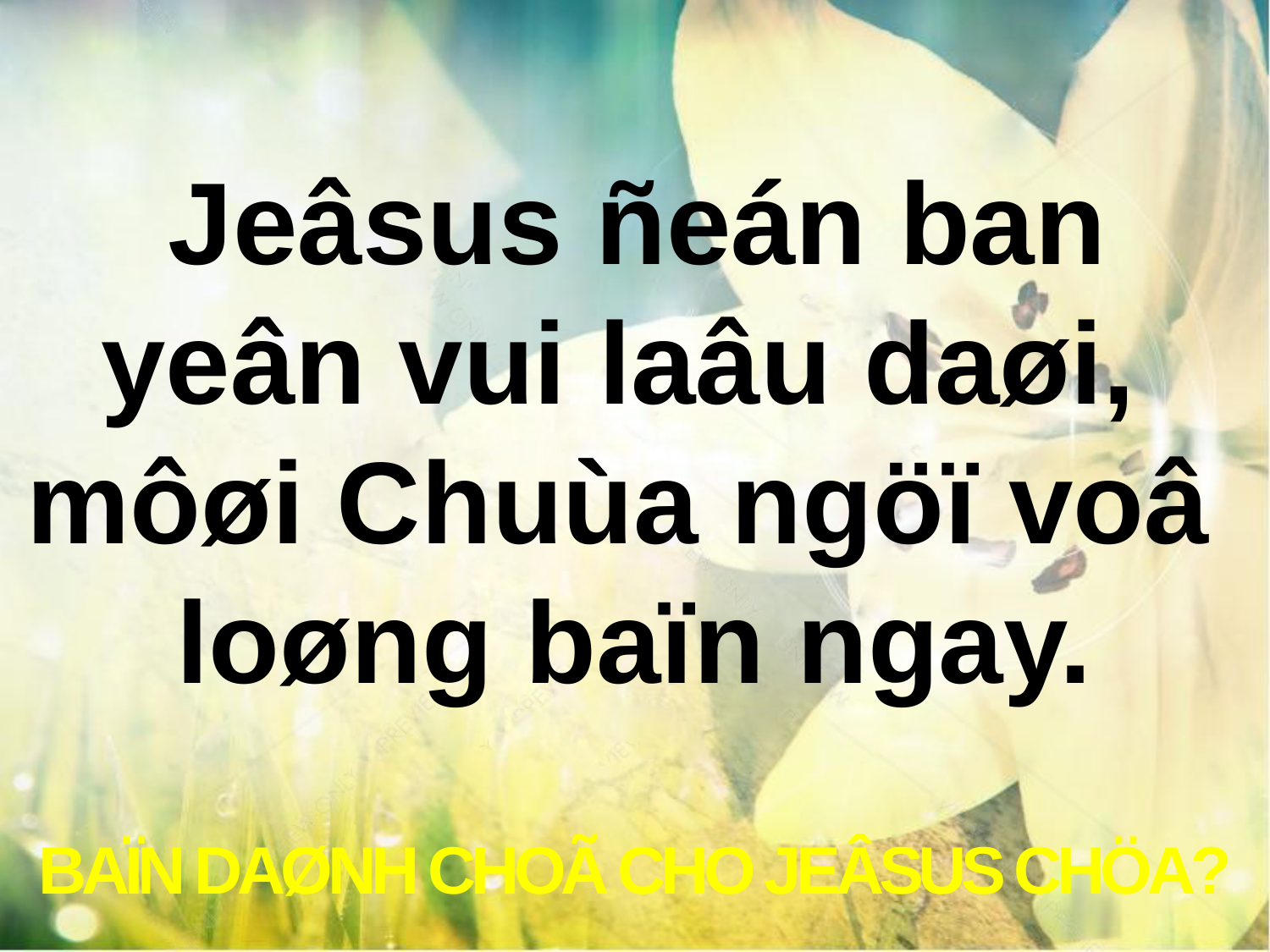

Jeâsus ñeán ban
yeân vui laâu daøi,
môøi Chuùa ngöï voâ
loøng baïn ngay.
BAÏN DAØNH CHOÃ CHO JEÂSUS CHÖA?